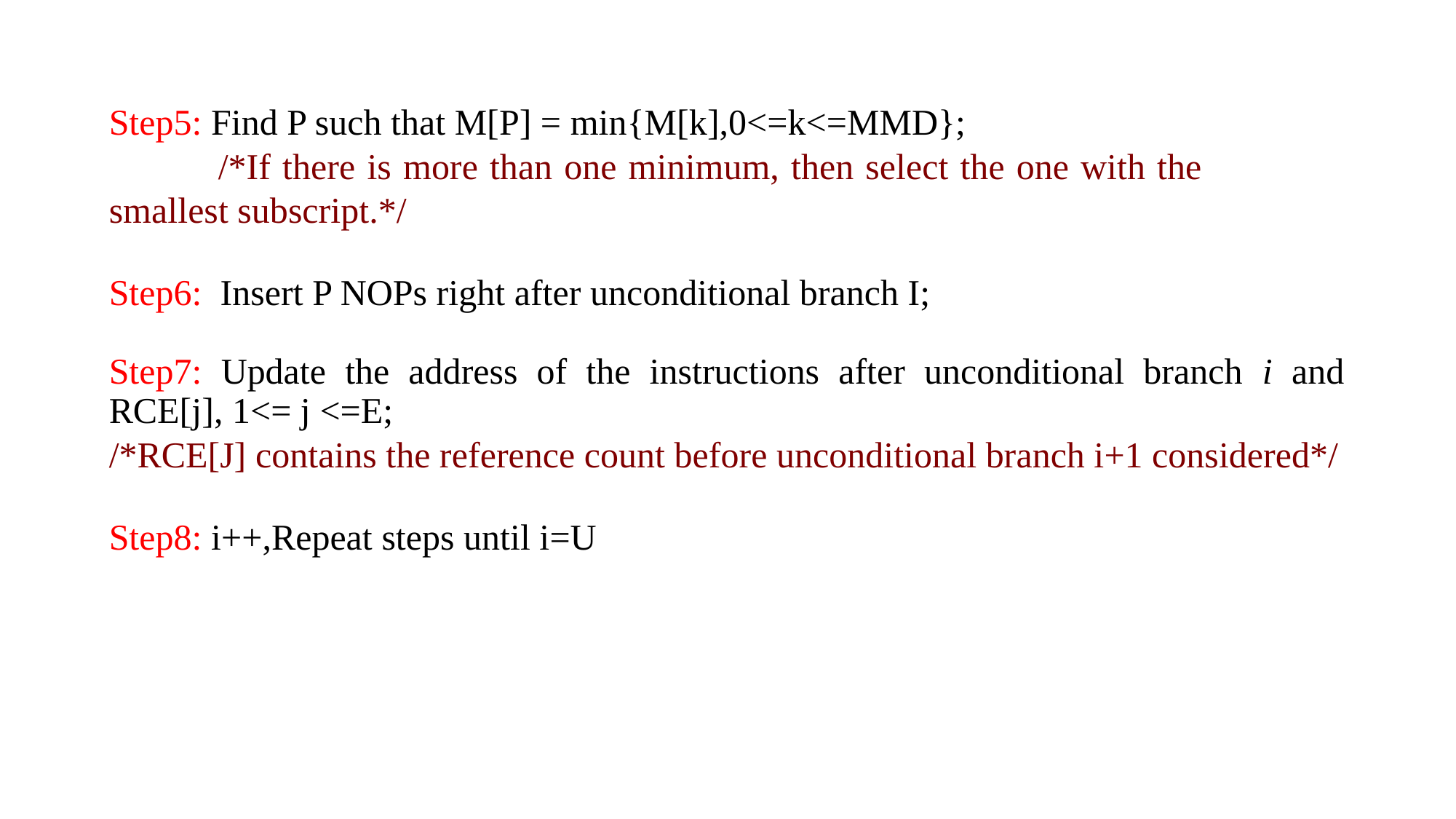

Step5: Find P such that M[P] = min{M[k],0<=k<=MMD};
	/*If there is more than one minimum, then select the one with the 		smallest subscript.*/

Step6:  Insert P NOPs right after unconditional branch I;

Step7: Update the address of the instructions after unconditional branch i and RCE[j], 1<= j <=E;
/*RCE[J] contains the reference count before unconditional branch i+1 considered*/

Step8: i++,Repeat steps until i=U